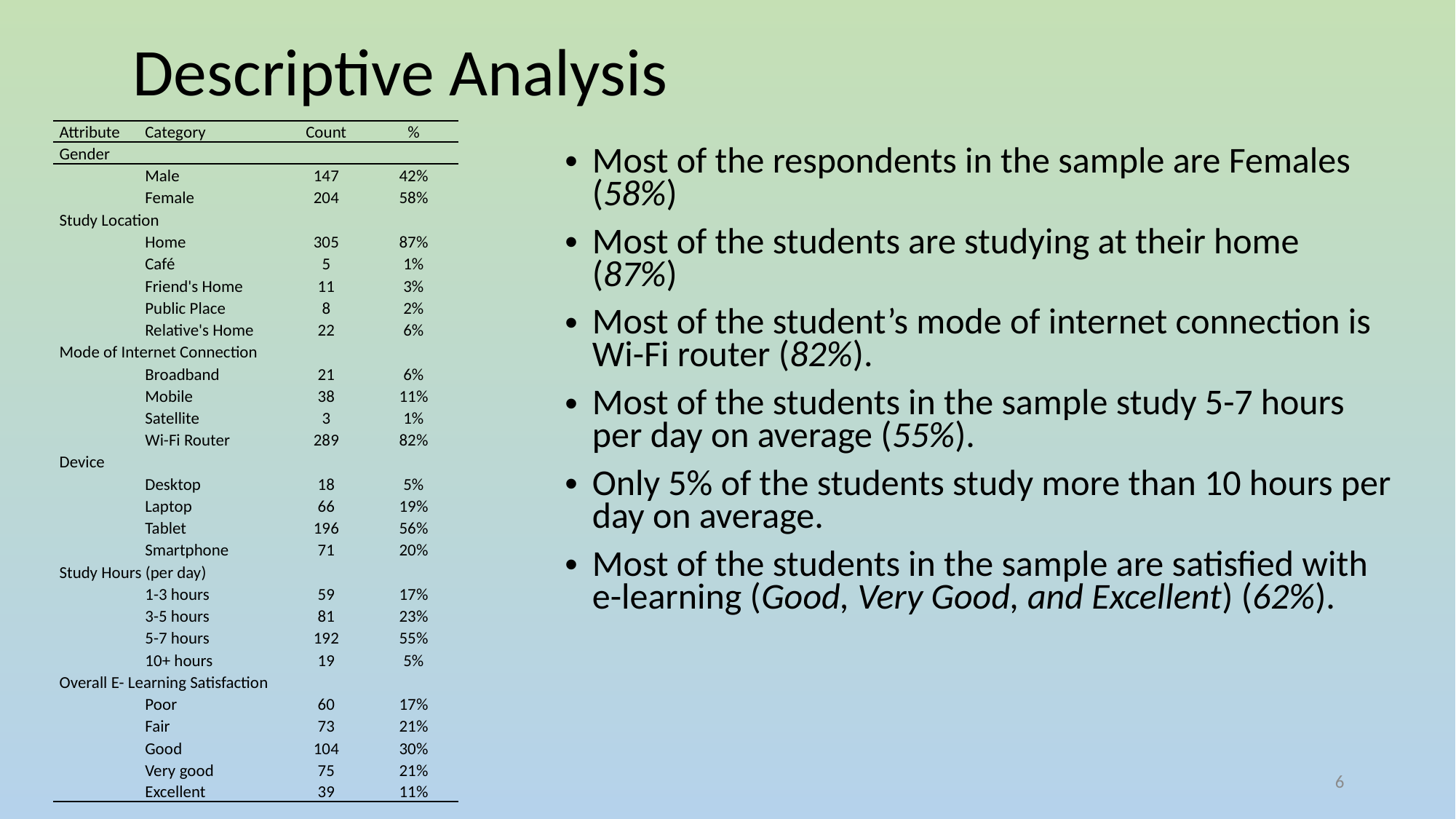

# Descriptive Analysis
| Attribute | Category | Count | % |
| --- | --- | --- | --- |
| Gender |  |  |  |
|  | Male | 147 | 42% |
|  | Female | 204 | 58% |
| Study Location |  |  |  |
|  | Home | 305 | 87% |
|  | Café | 5 | 1% |
|  | Friend's Home | 11 | 3% |
|  | Public Place | 8 | 2% |
|  | Relative's Home | 22 | 6% |
| Mode of Internet Connection |  |  |  |
|  | Broadband | 21 | 6% |
|  | Mobile | 38 | 11% |
|  | Satellite | 3 | 1% |
|  | Wi-Fi Router | 289 | 82% |
| Device |  |  |  |
|  | Desktop | 18 | 5% |
|  | Laptop | 66 | 19% |
|  | Tablet | 196 | 56% |
|  | Smartphone | 71 | 20% |
| Study Hours (per day) |  |  |  |
|  | 1-3 hours | 59 | 17% |
|  | 3-5 hours | 81 | 23% |
|  | 5-7 hours | 192 | 55% |
|  | 10+ hours | 19 | 5% |
| Overall E- Learning Satisfaction |  |  |  |
|  | Poor | 60 | 17% |
|  | Fair | 73 | 21% |
|  | Good | 104 | 30% |
|  | Very good | 75 | 21% |
|  | Excellent | 39 | 11% |
Most of the respondents in the sample are Females (58%)
Most of the students are studying at their home (87%)
Most of the student’s mode of internet connection is Wi-Fi router (82%).
Most of the students in the sample study 5-7 hours per day on average (55%).
Only 5% of the students study more than 10 hours per day on average.
Most of the students in the sample are satisfied with e-learning (Good, Very Good, and Excellent) (62%).
6